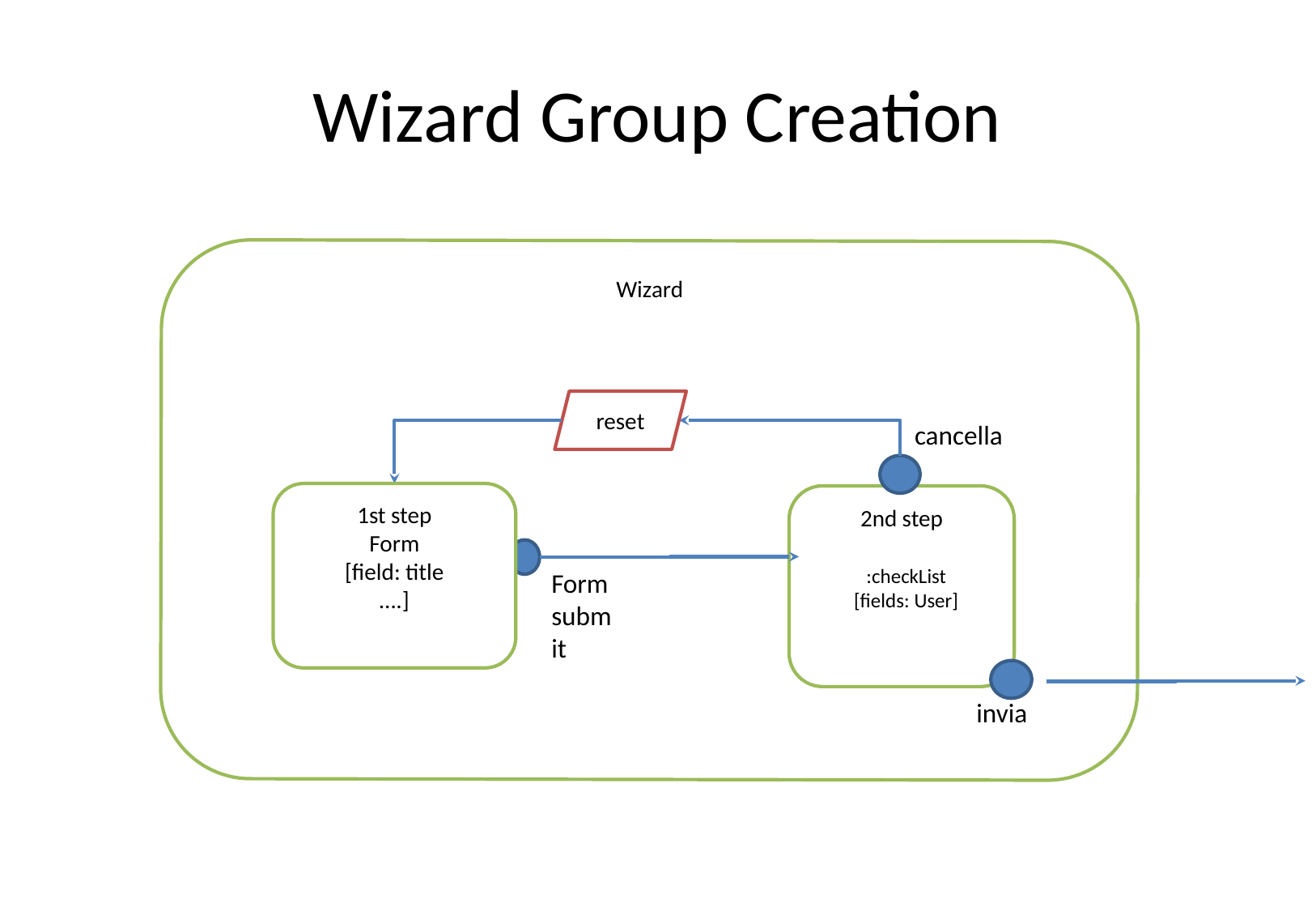

# Wizard Group Creation
Wizard
reset
cancella

1st step
Form
[field: title
….]
2nd step

Form submit
:checkList
[fields: User]

invia